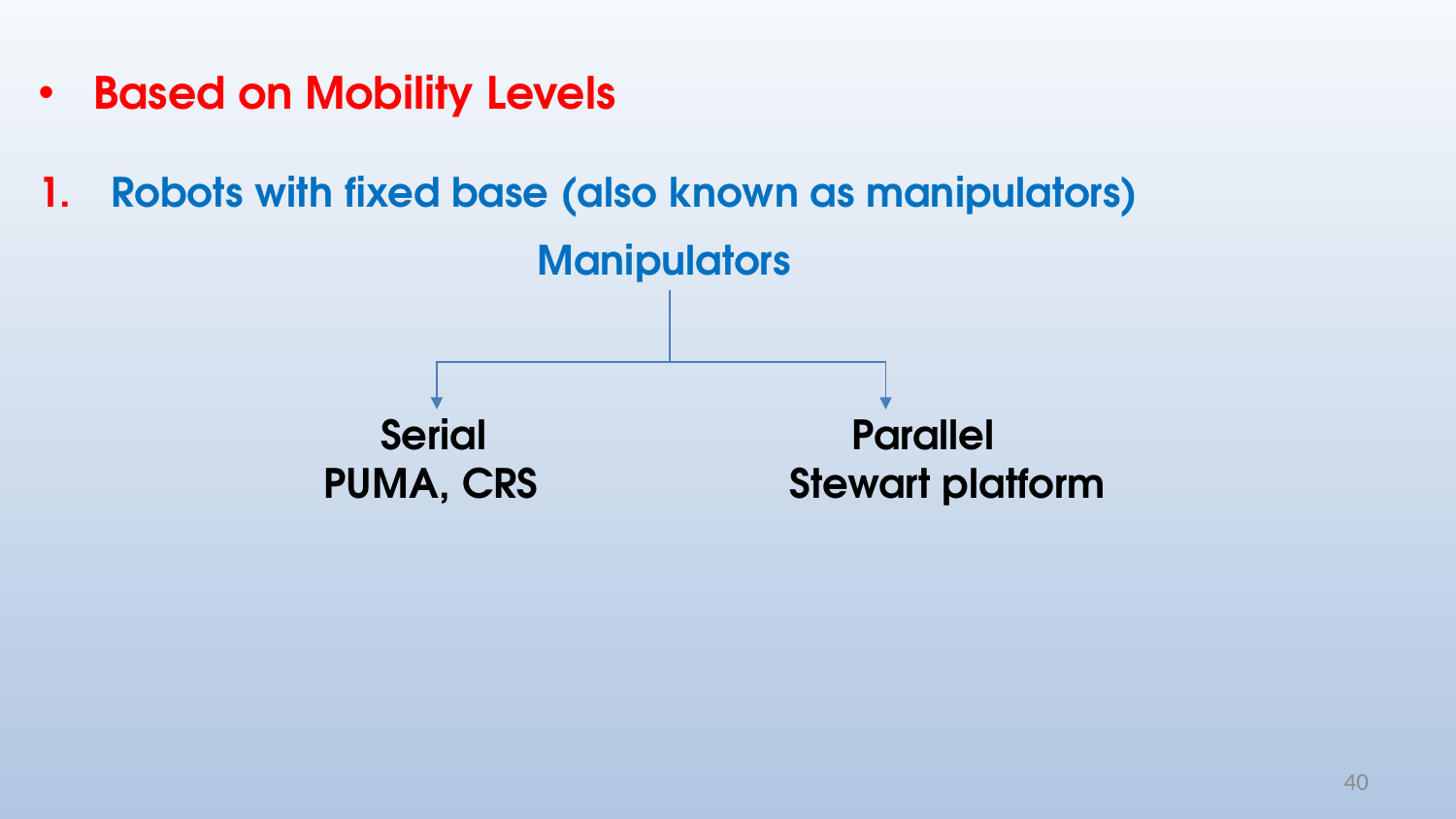

Based on Mobility Levels

Robots with fixed base (also known as manipulators)

                              Serial                                Parallel
                         PUMA, CRS                      Stewart platform

Manipulators
40